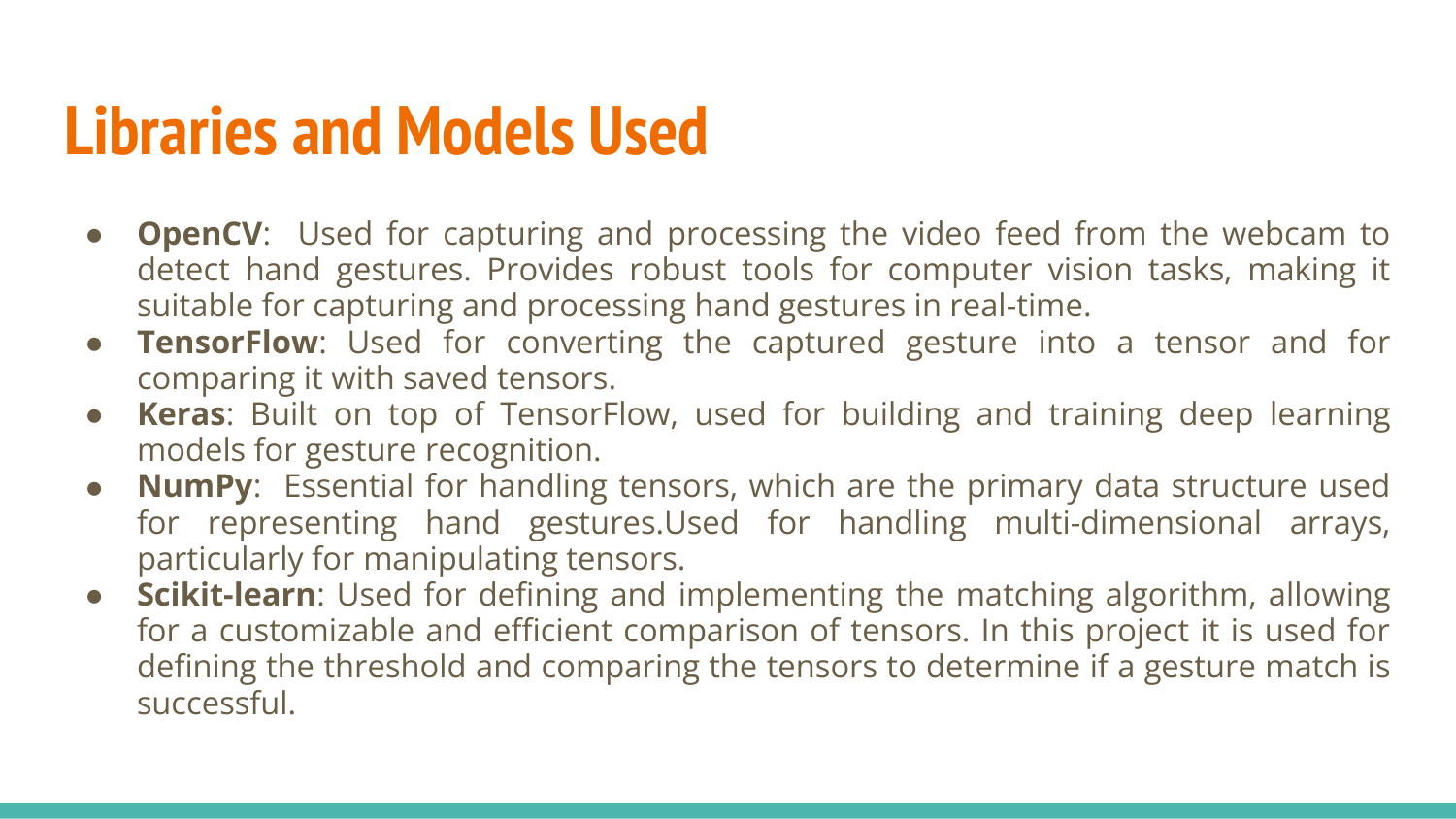

# Libraries and Models Used
OpenCV:  Used for capturing and processing the video feed from the webcam to detect hand gestures. Provides robust tools for computer vision tasks, making it suitable for capturing and processing hand gestures in real-time.
TensorFlow: Used for converting the captured gesture into a tensor and for comparing it with saved tensors.
Keras: Built on top of TensorFlow, used for building and training deep learning models for gesture recognition.
NumPy:  Essential for handling tensors, which are the primary data structure used for representing hand gestures.Used for handling multi-dimensional arrays, particularly for manipulating tensors.
Scikit-learn: Used for defining and implementing the matching algorithm, allowing for a customizable and efficient comparison of tensors. In this project it is used for defining the threshold and comparing the tensors to determine if a gesture match is successful.